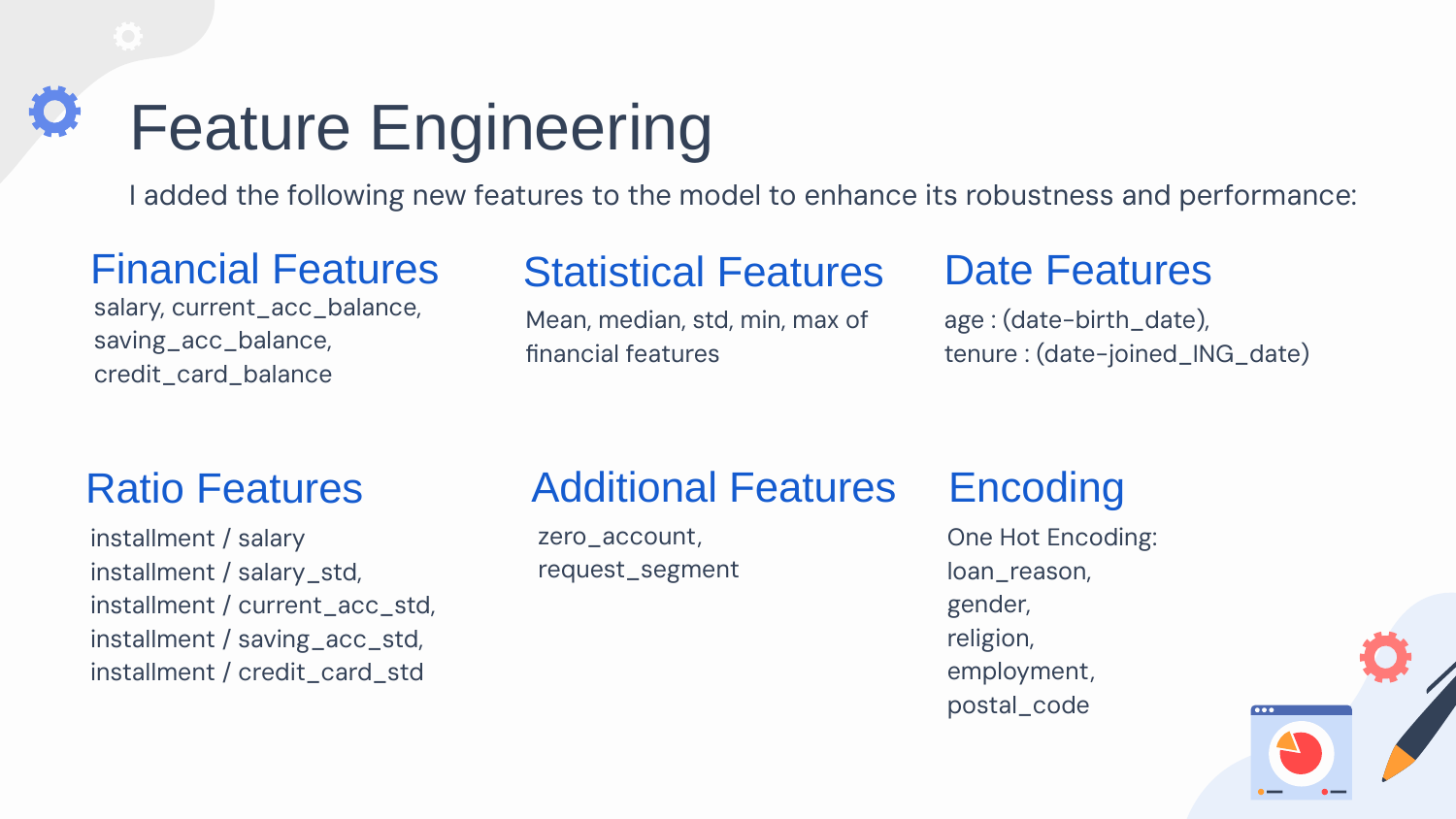

# Feature Engineering
I added the following new features to the model to enhance its robustness and performance:
Date Features
Financial Features
Statistical Features
salary, current_acc_balance, saving_acc_balance, credit_card_balance
age : (date-birth_date),
tenure : (date-joined_ING_date)
Mean, median, std, min, max of financial features
Ratio Features
Additional Features
Encoding
zero_account,
request_segment

One Hot Encoding:
loan_reason,
gender,
religion,
employment,
postal_code
installment / salary
installment / salary_std,
installment / current_acc_std,
installment / saving_acc_std,
installment / credit_card_std